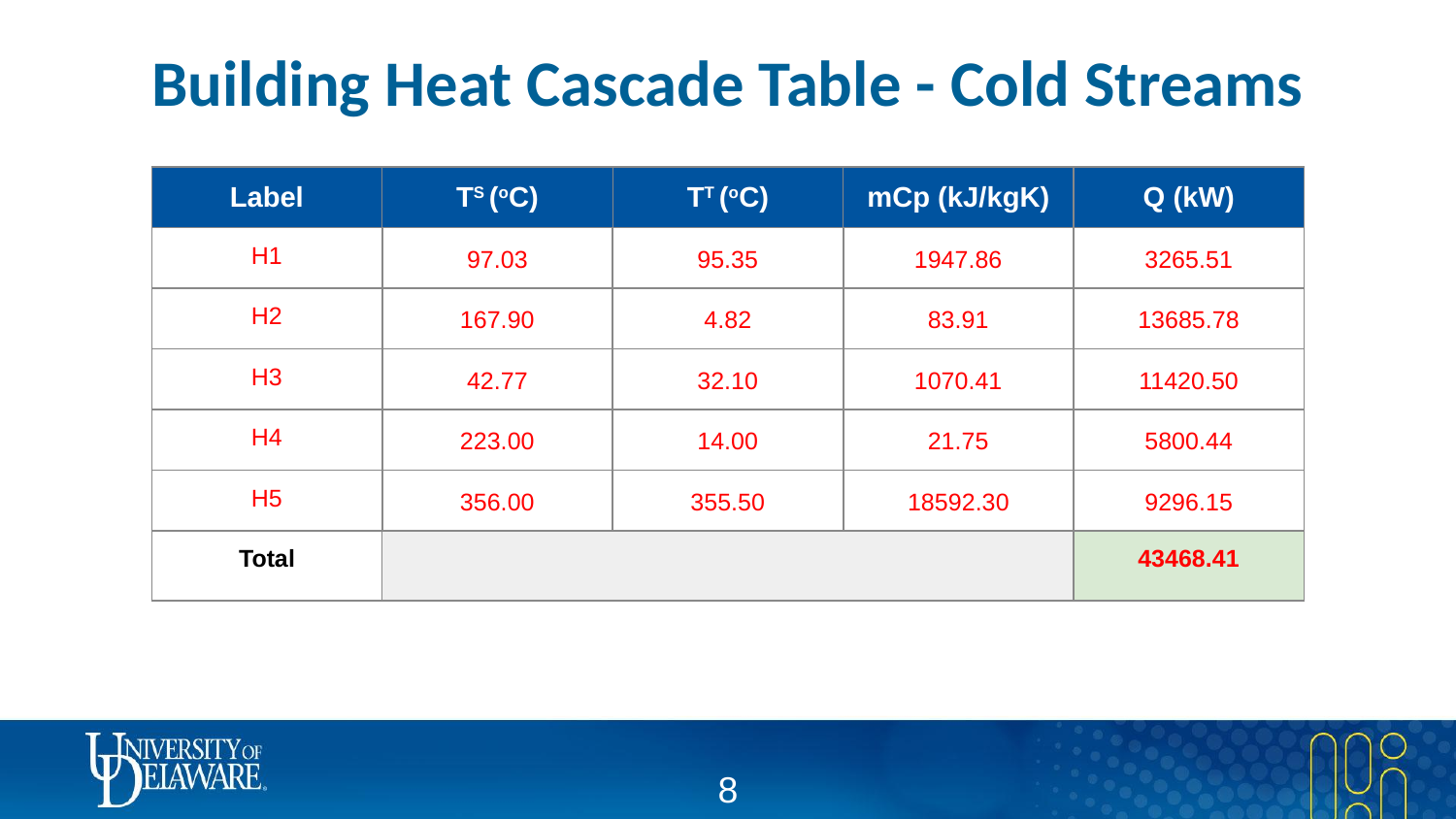

# Building Heat Cascade Table - Cold Streams
| Label | TS (oC) | TT (oC) | mCp (kJ/kgK) | Q (kW) |
| --- | --- | --- | --- | --- |
| H1 | 97.03 | 95.35 | 1947.86 | 3265.51 |
| H2 | 167.90 | 4.82 | 83.91 | 13685.78 |
| H3 | 42.77 | 32.10 | 1070.41 | 11420.50 |
| H4 | 223.00 | 14.00 | 21.75 | 5800.44 |
| H5 | 356.00 | 355.50 | 18592.30 | 9296.15 |
| Total |  |  |  | 43468.41 |
8